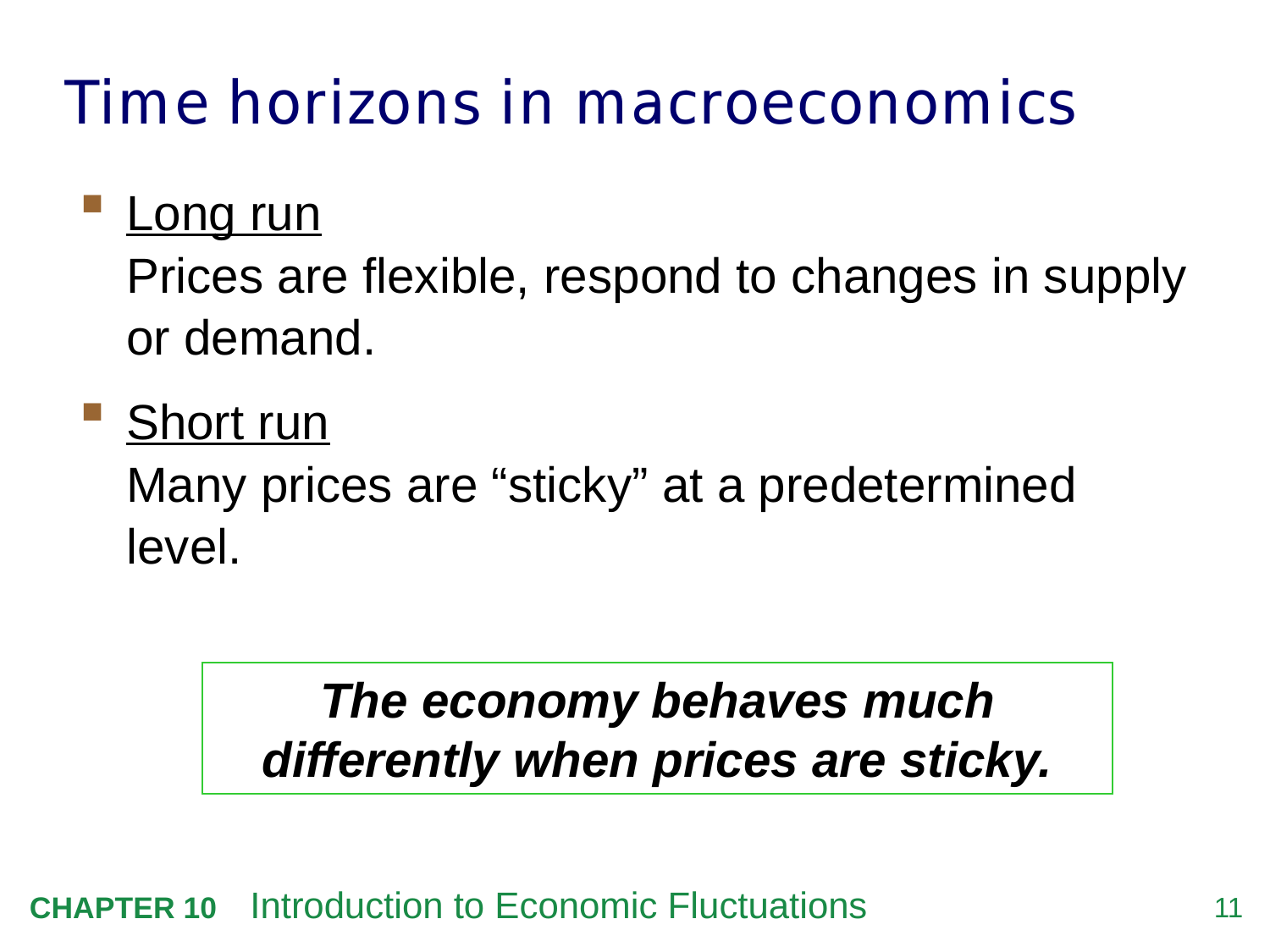

# Time horizons in macroeconomics
Long run
Prices are flexible, respond to changes in supply or demand.
Short run
Many prices are “sticky” at a predetermined level.
The economy behaves much differently when prices are sticky.